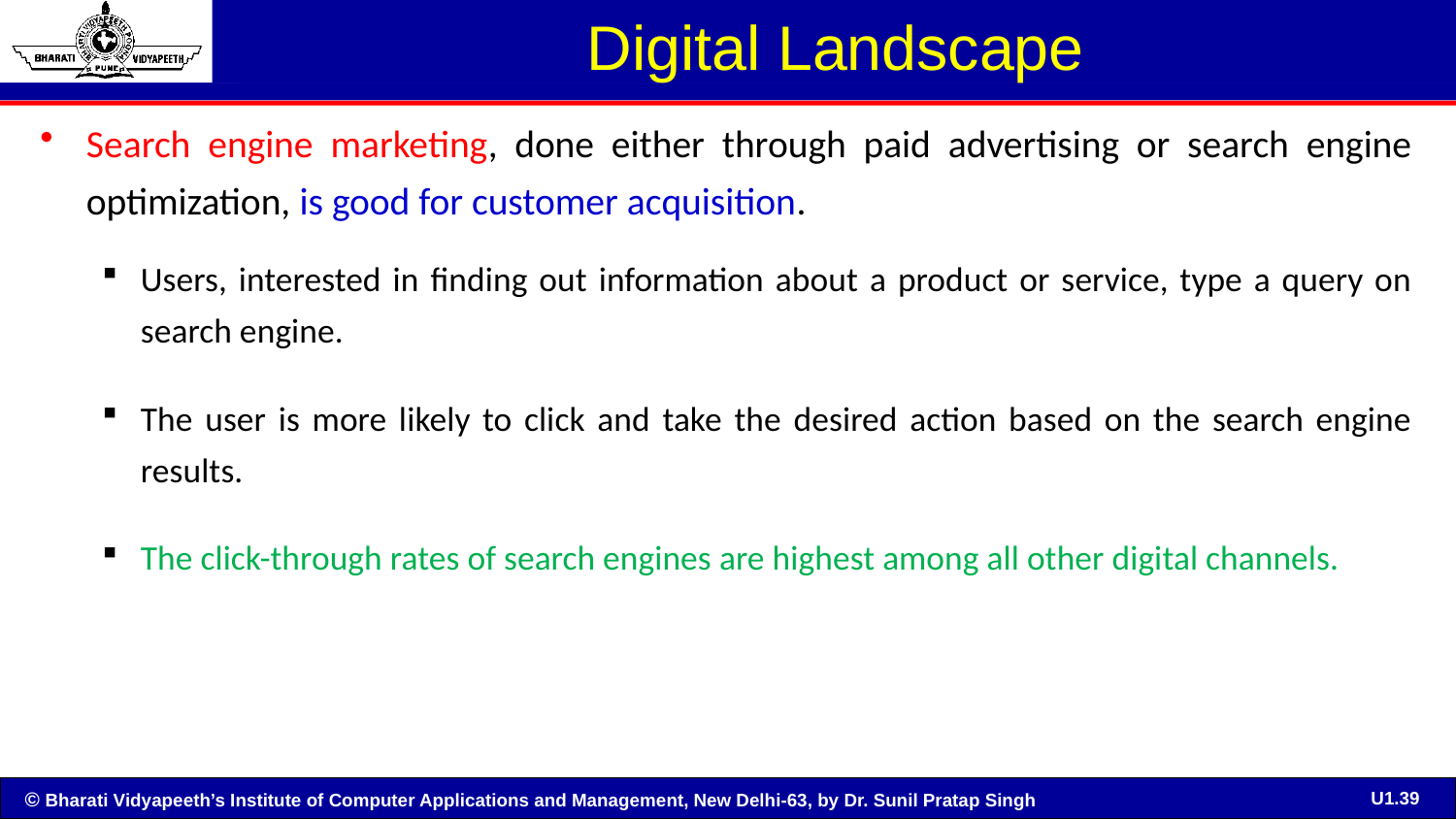

# Digital Landscape
Search engine marketing, done either through paid advertising or search engine optimization, is good for customer acquisition.
Users, interested in finding out information about a product or service, type a query on search engine.
The user is more likely to click and take the desired action based on the search engine results.
The click-through rates of search engines are highest among all other digital channels.